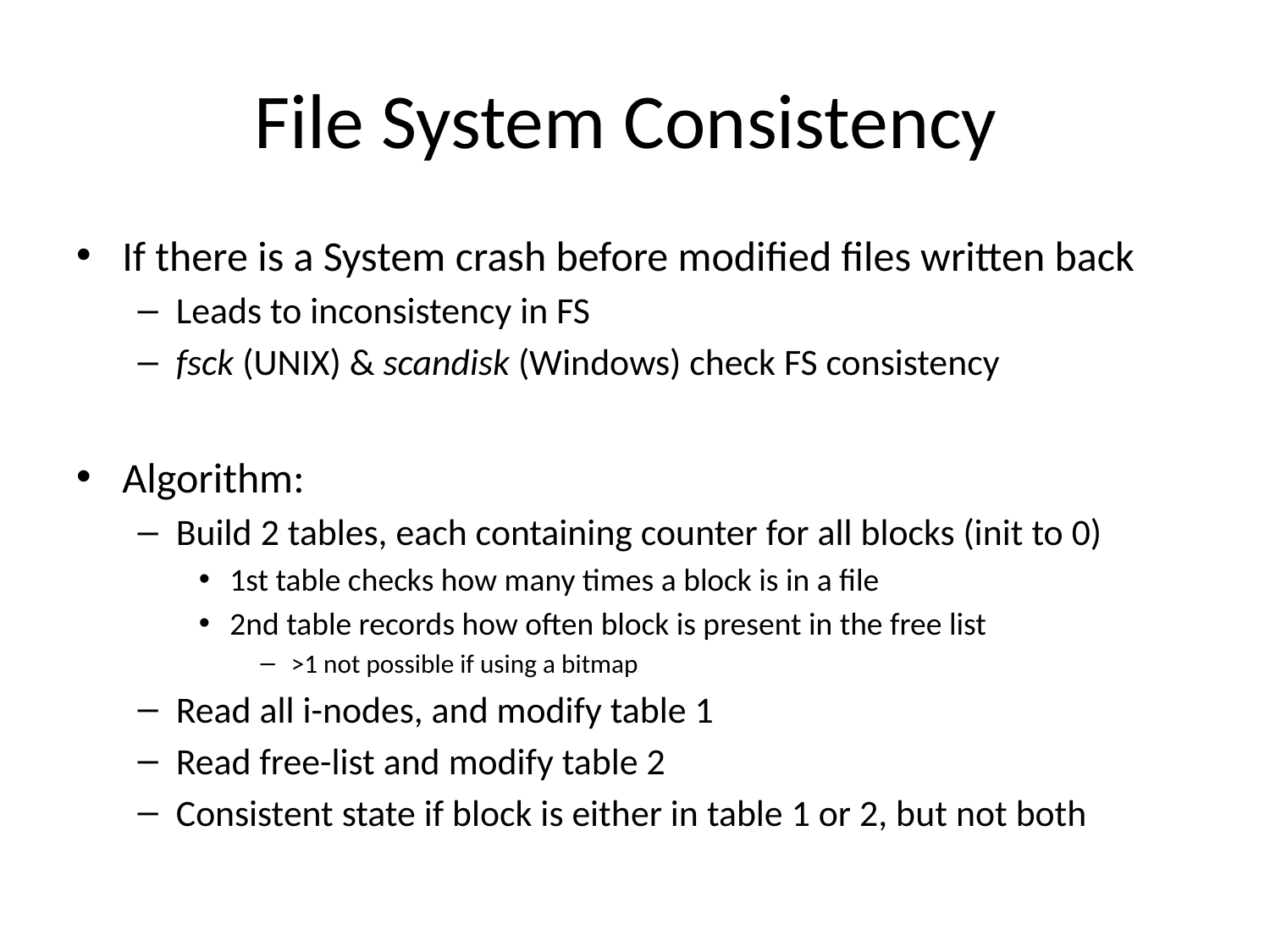

# File System Consistency
If there is a System crash before modified files written back
Leads to inconsistency in FS
fsck (UNIX) & scandisk (Windows) check FS consistency

Algorithm:
Build 2 tables, each containing counter for all blocks (init to 0)
1st table checks how many times a block is in a file
2nd table records how often block is present in the free list
>1 not possible if using a bitmap
Read all i-nodes, and modify table 1
Read free-list and modify table 2
Consistent state if block is either in table 1 or 2, but not both